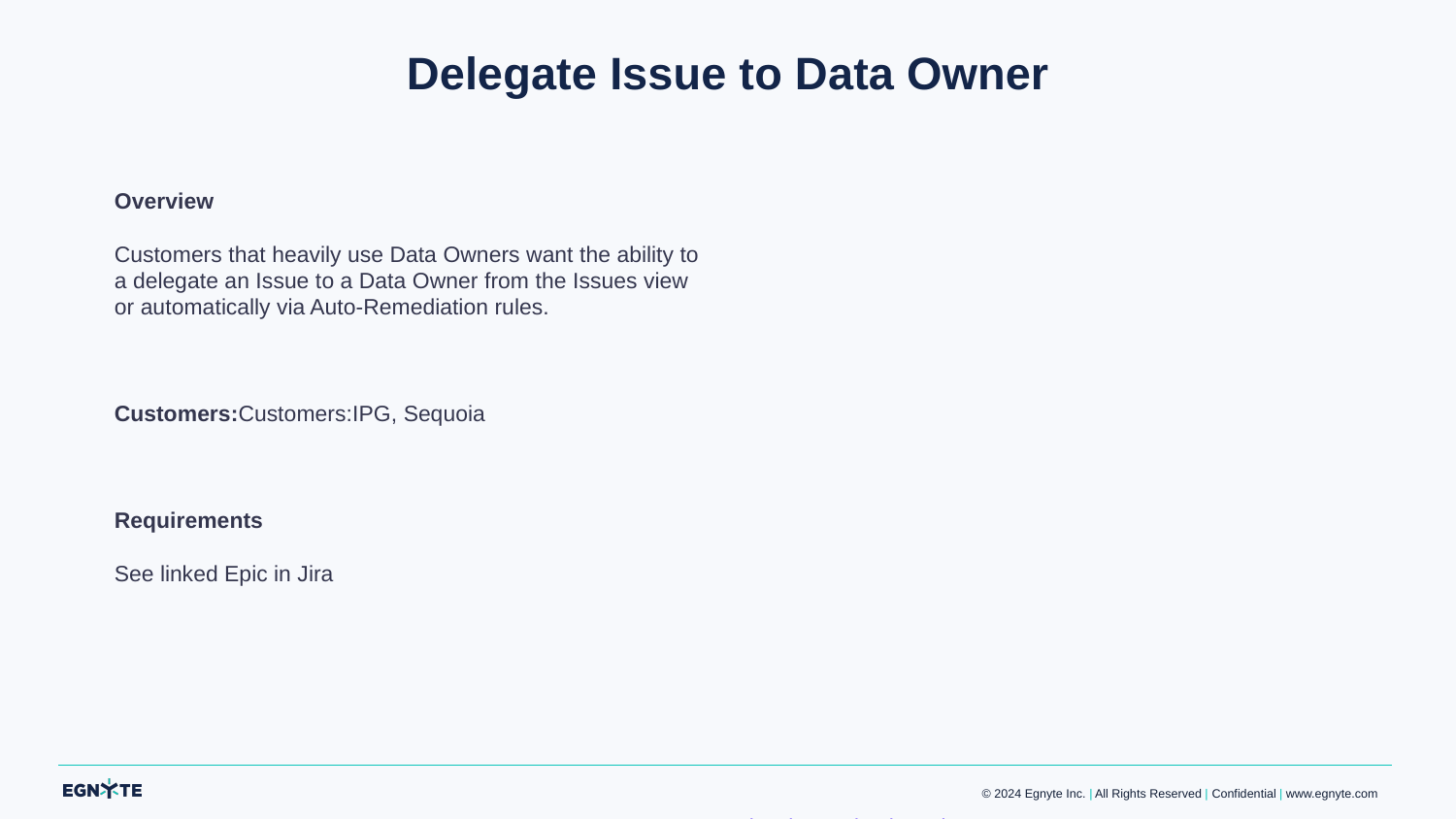

# Delegate Issue to Data Owner

Overview

Customers that heavily use Data Owners want the ability to a delegate an Issue to a Data Owner from the Issues view or automatically via Auto-Remediation rules.

Customers:Customers:IPG, Sequoia

Requirements

See linked Epic in Jira

View in Productboard